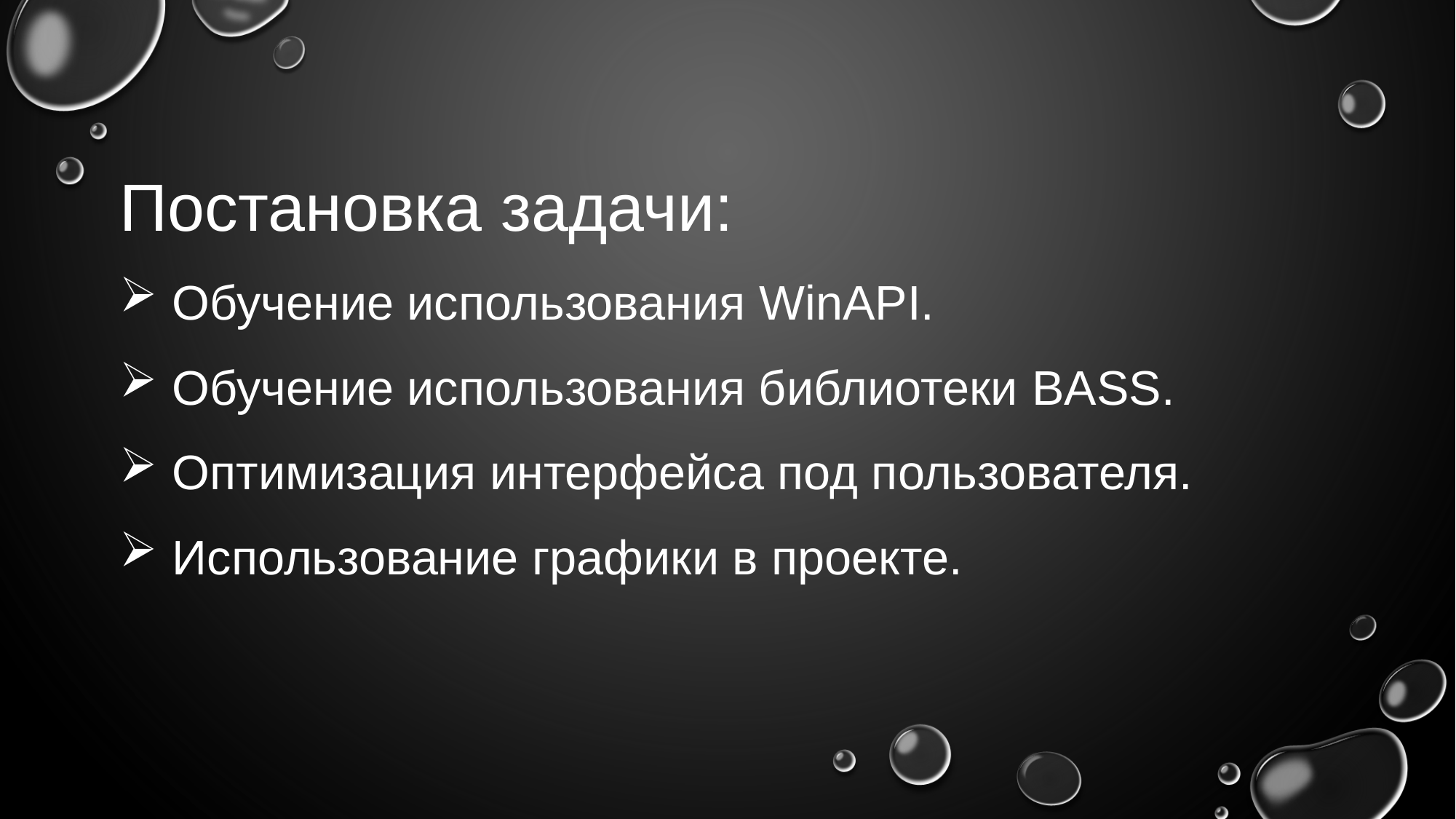

Постановка задачи:
 Обучение использования WinAPI.
 Обучение использования библиотеки BASS.
 Оптимизация интерфейса под пользователя.
 Использование графики в проекте.